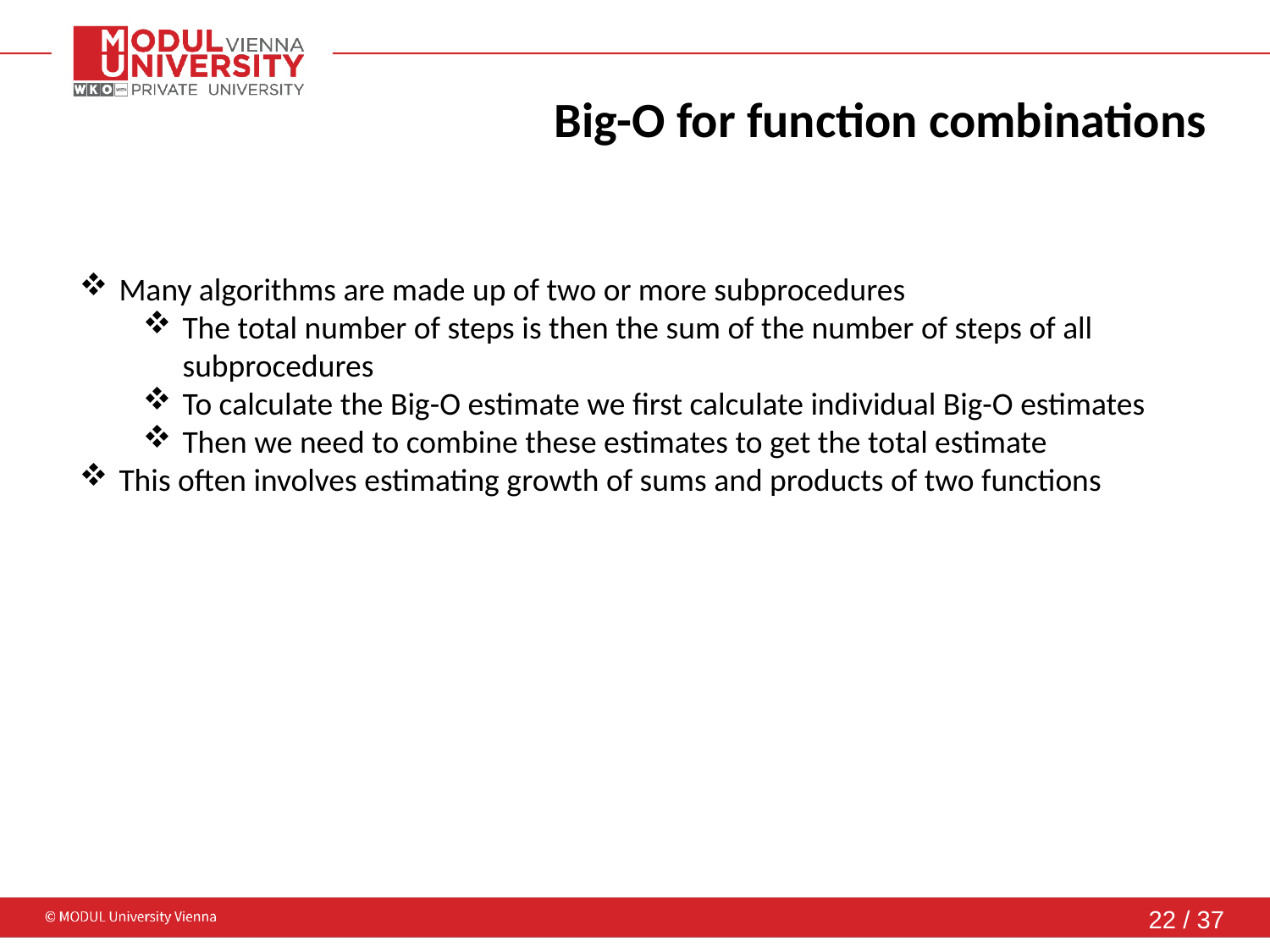

# Big-O for function combinations
Many algorithms are made up of two or more subprocedures
The total number of steps is then the sum of the number of steps of all subprocedures
To calculate the Big-O estimate we first calculate individual Big-O estimates
Then we need to combine these estimates to get the total estimate
This often involves estimating growth of sums and products of two functions